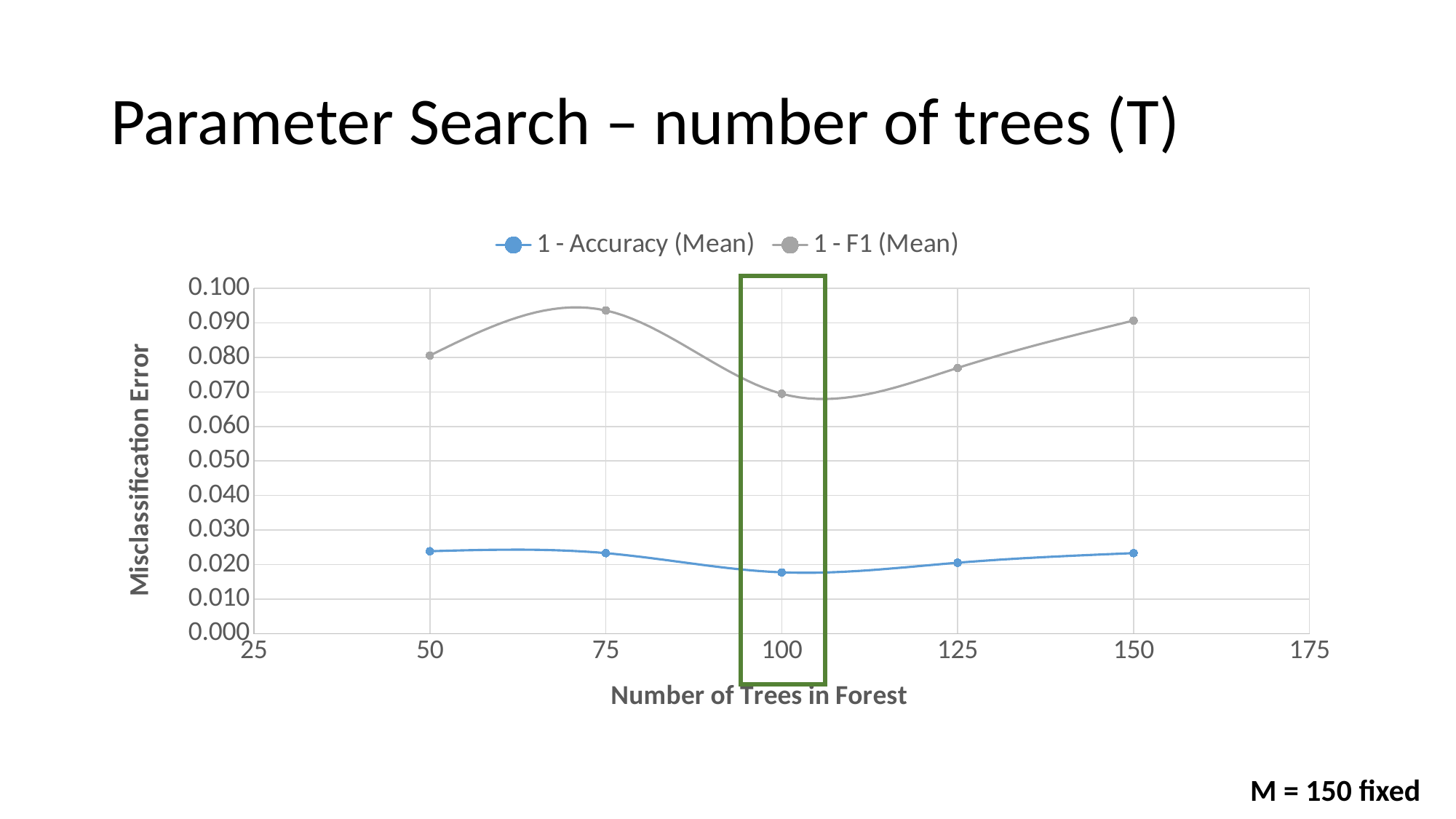

# Parameter Search – number of trees (T)

### Chart

| Category | 1 - Accuracy (Mean) | 1 - F1 (Mean) |
|---|---|---|
M = 150 fixed